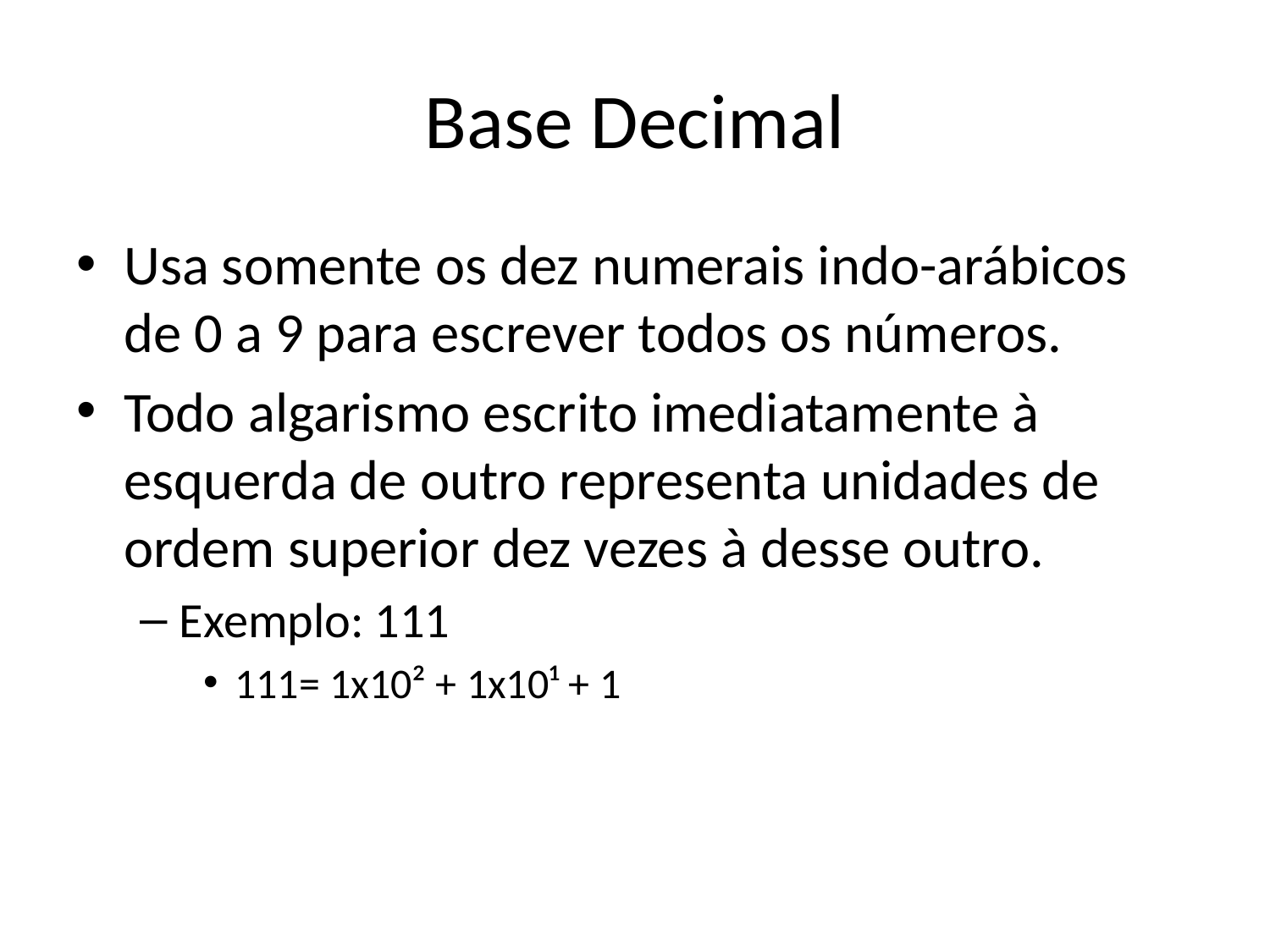

# Base Decimal
Usa somente os dez numerais indo-arábicos de 0 a 9 para escrever todos os números.
Todo algarismo escrito imediatamente à esquerda de outro representa unidades de ordem superior dez vezes à desse outro.
Exemplo: 111
111= 1x10² + 1x10¹ + 1